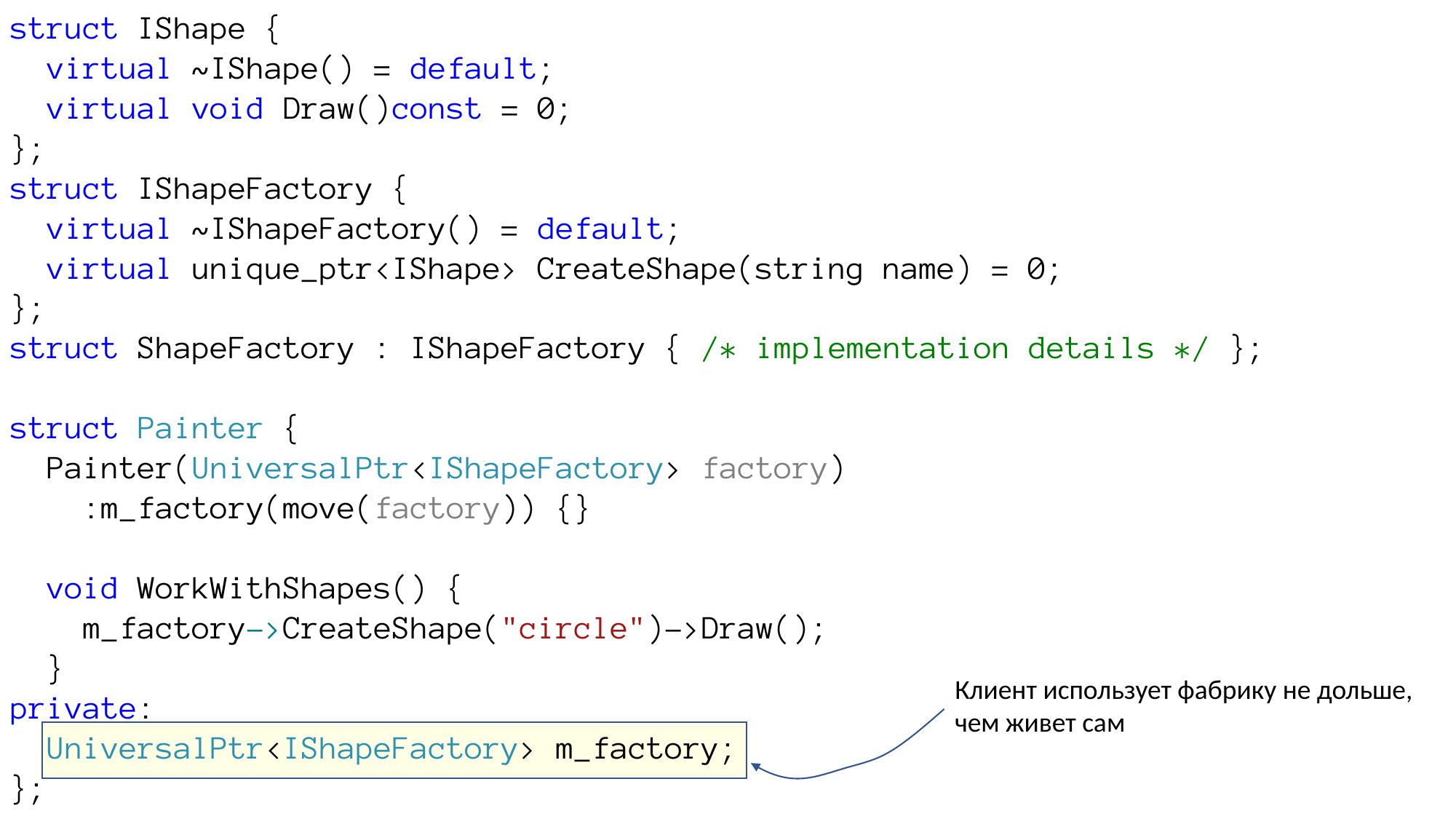

struct IShape {
  virtual ~IShape() = default;
  virtual void Draw()const = 0;
};
struct IShapeFactory {
  virtual ~IShapeFactory() = default;
  virtual unique_ptr<IShape> CreateShape(string name) = 0;
};
struct ShapeFactory : IShapeFactory { /* implementation details */ };

struct Painter {
  Painter(UniversalPtr<IShapeFactory> factory)
    :m_factory(move(factory)) {}

  void WorkWithShapes() {
    m_factory->CreateShape("circle")->Draw();
  }
private:
  UniversalPtr<IShapeFactory> m_factory;
};
Клиент использует фабрику не дольше, чем живет сам